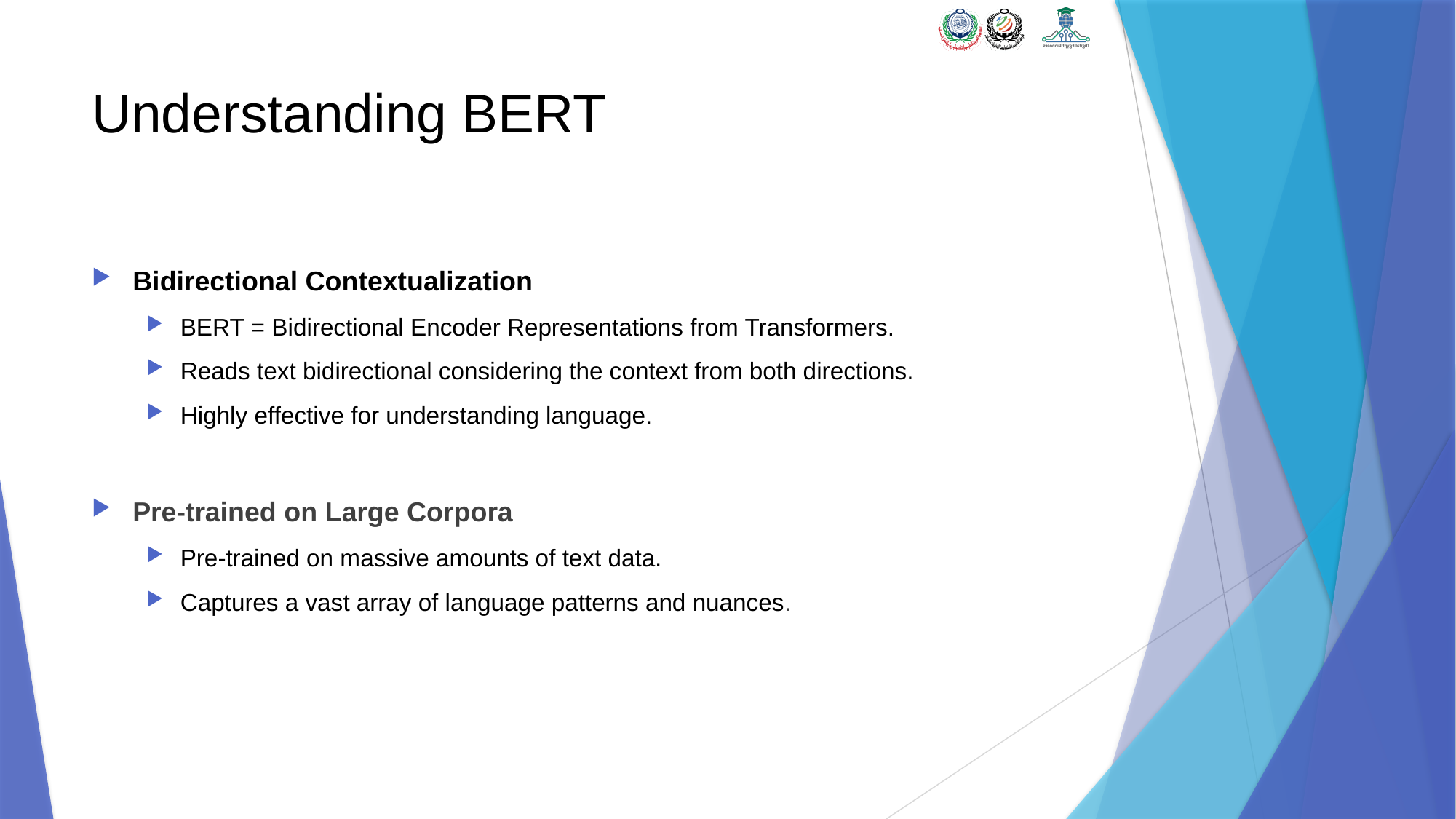

# Understanding BERT
Bidirectional Contextualization
BERT = Bidirectional Encoder Representations from Transformers.
Reads text bidirectional considering the context from both directions.
Highly effective for understanding language.

Pre-trained on Large Corpora
Pre-trained on massive amounts of text data.
Captures a vast array of language patterns and nuances.